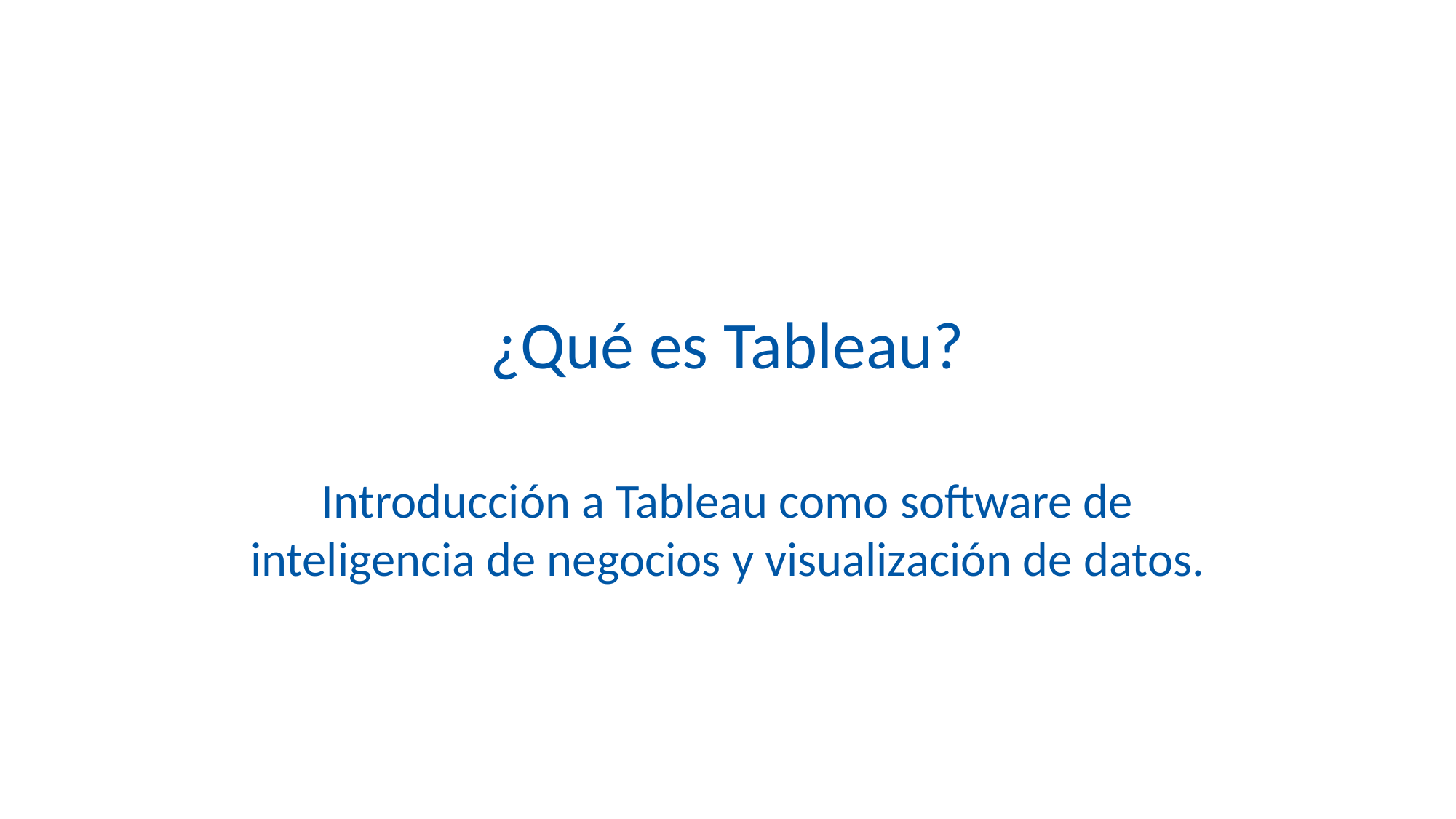

# ¿Qué es Tableau?
Introducción a Tableau como software de inteligencia de negocios y visualización de datos.